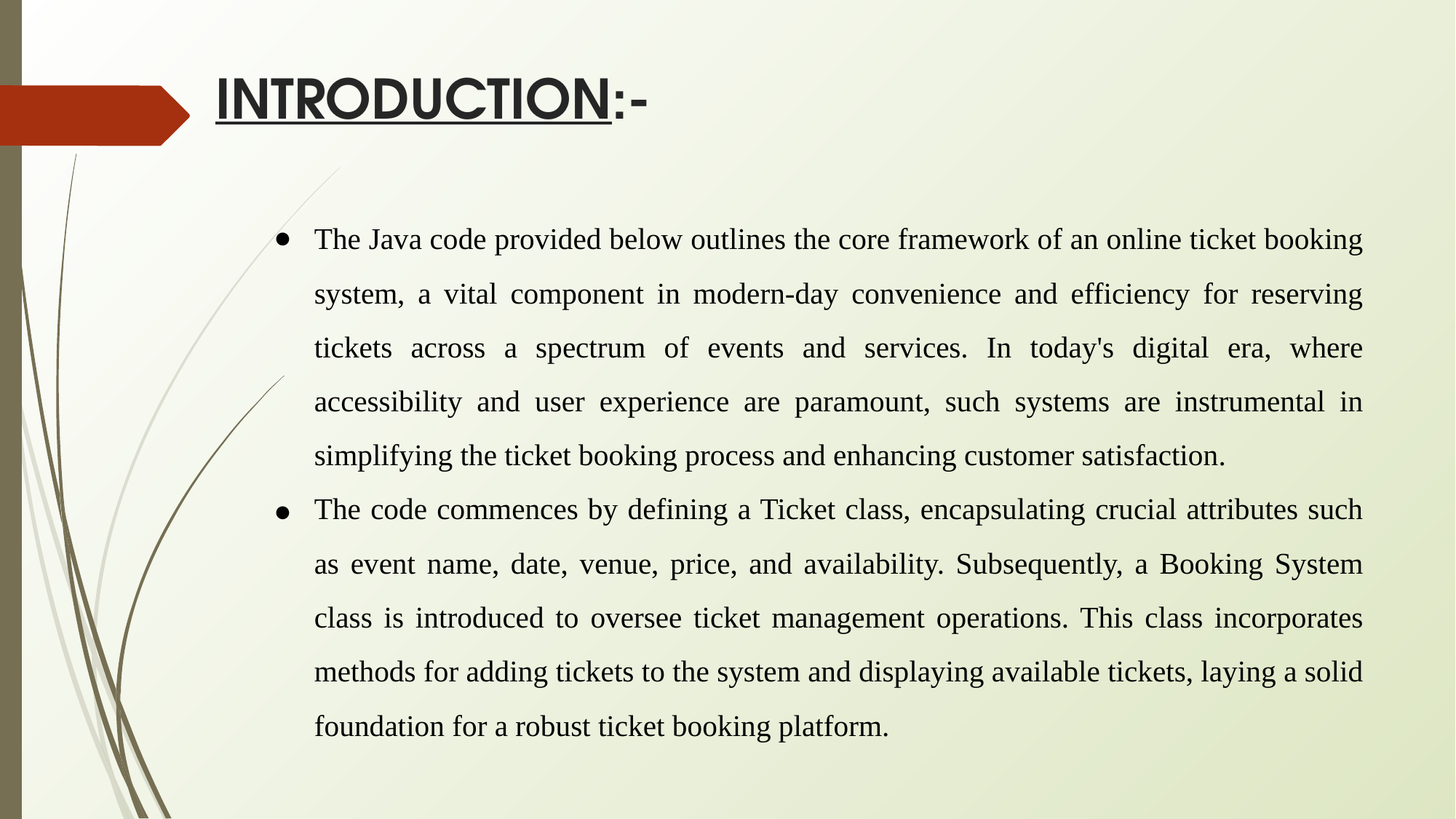

# INTRODUCTION:-
The Java code provided below outlines the core framework of an online ticket booking system, a vital component in modern-day convenience and efficiency for reserving tickets across a spectrum of events and services. In today's digital era, where accessibility and user experience are paramount, such systems are instrumental in simplifying the ticket booking process and enhancing customer satisfaction.
The code commences by defining a Ticket class, encapsulating crucial attributes such as event name, date, venue, price, and availability. Subsequently, a Booking System class is introduced to oversee ticket management operations. This class incorporates methods for adding tickets to the system and displaying available tickets, laying a solid foundation for a robust ticket booking platform.